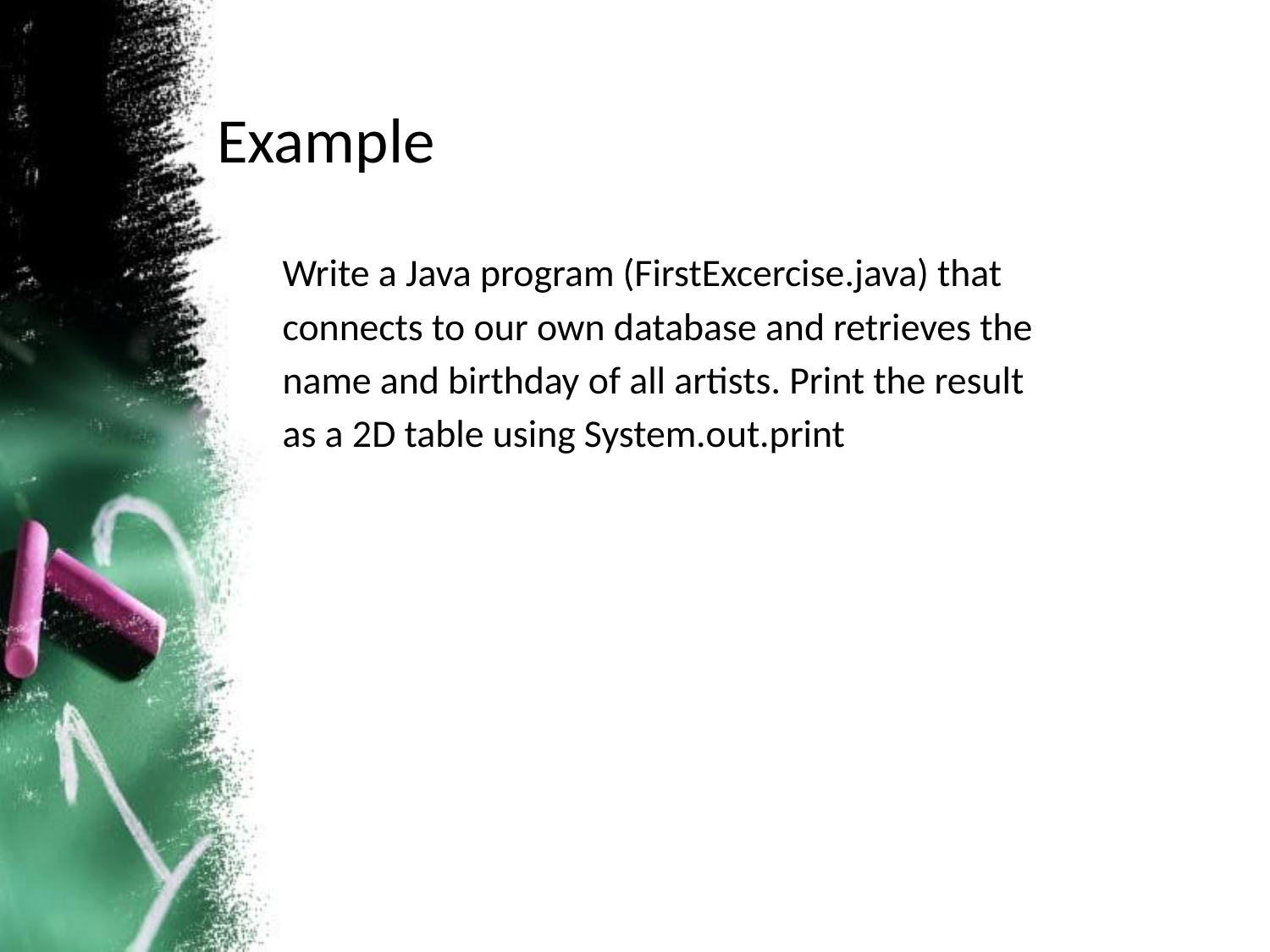

# Example
Write a Java program (FirstExcercise.java) that
connects to our own database and retrieves the
name and birthday of all artists. Print the result
as a 2D table using System.out.print